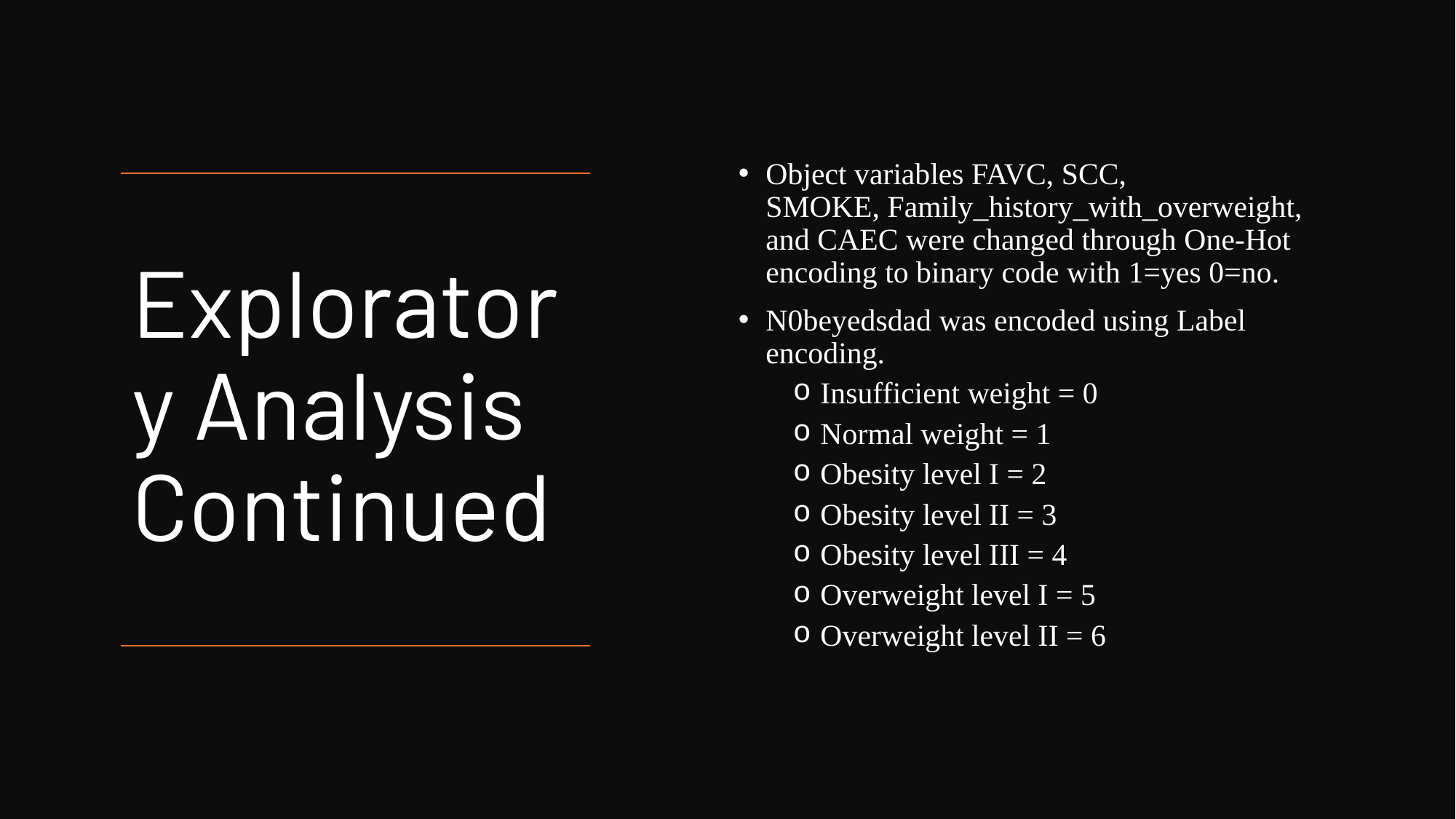

Object variables FAVC, SCC, SMOKE, Family_history_with_overweight, and CAEC were changed through One-Hot encoding to binary code with 1=yes 0=no.
N0beyedsdad was encoded using Label encoding.
Insufficient weight = 0
Normal weight = 1
Obesity level I = 2
Obesity level II = 3
Obesity level III = 4
Overweight level I = 5
Overweight level II = 6
# Exploratory Analysis Continued